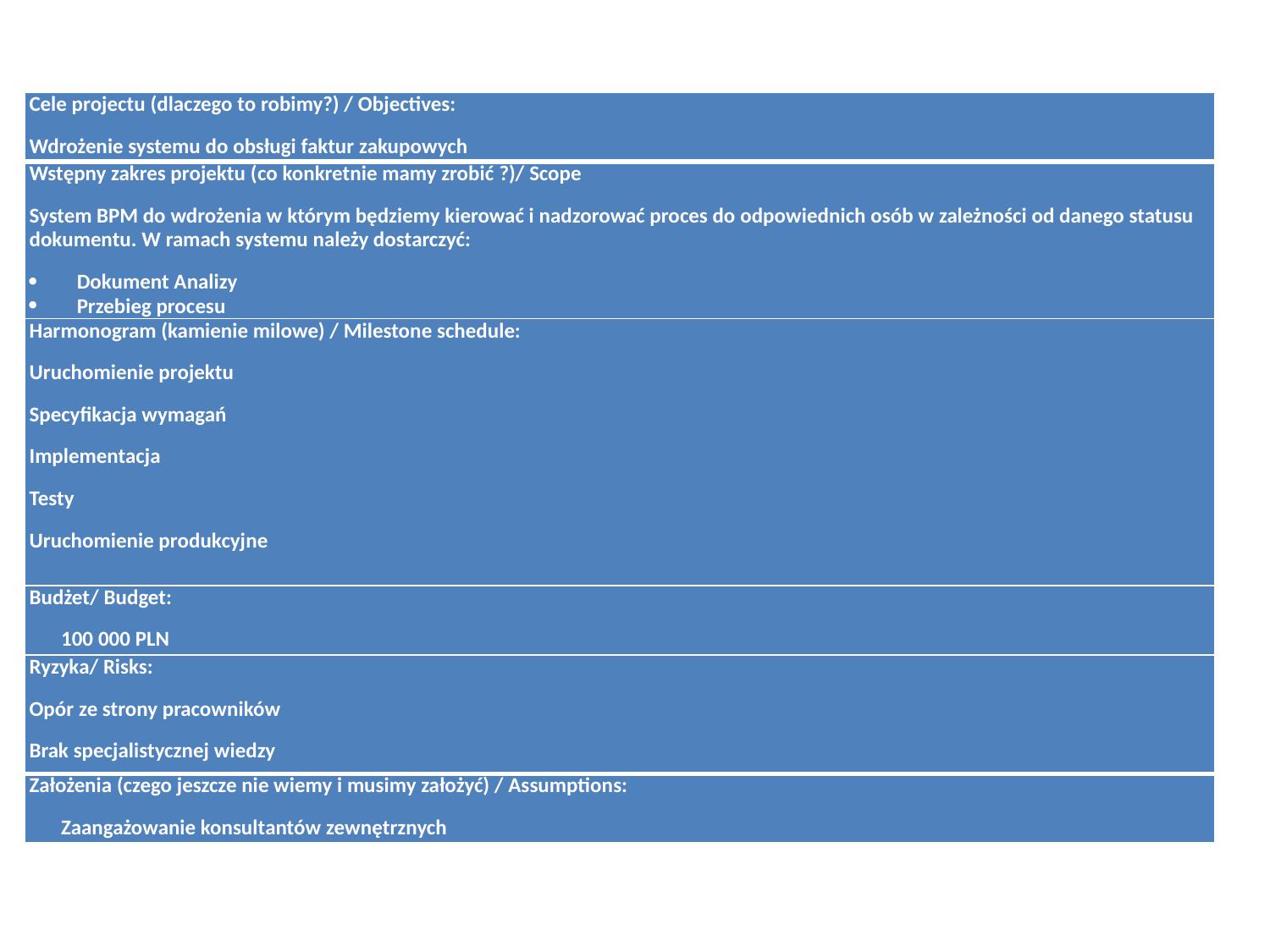

#
| Cele projectu (dlaczego to robimy?) / Objectives: Wdrożenie systemu do obsługi faktur zakupowych |
| --- |
| Wstępny zakres projektu (co konkretnie mamy zrobić ?)/ Scope System BPM do wdrożenia w którym będziemy kierować i nadzorować proces do odpowiednich osób w zależności od danego statusu dokumentu. W ramach systemu należy dostarczyć: Dokument Analizy Przebieg procesu |
| Harmonogram (kamienie milowe) / Milestone schedule: Uruchomienie projektu Specyfikacja wymagań Implementacja Testy Uruchomienie produkcyjne |
| Budżet/ Budget: 100 000 PLN |
| Ryzyka/ Risks: Opór ze strony pracowników Brak specjalistycznej wiedzy |
| Założenia (czego jeszcze nie wiemy i musimy założyć) / Assumptions: Zaangażowanie konsultantów zewnętrznych |